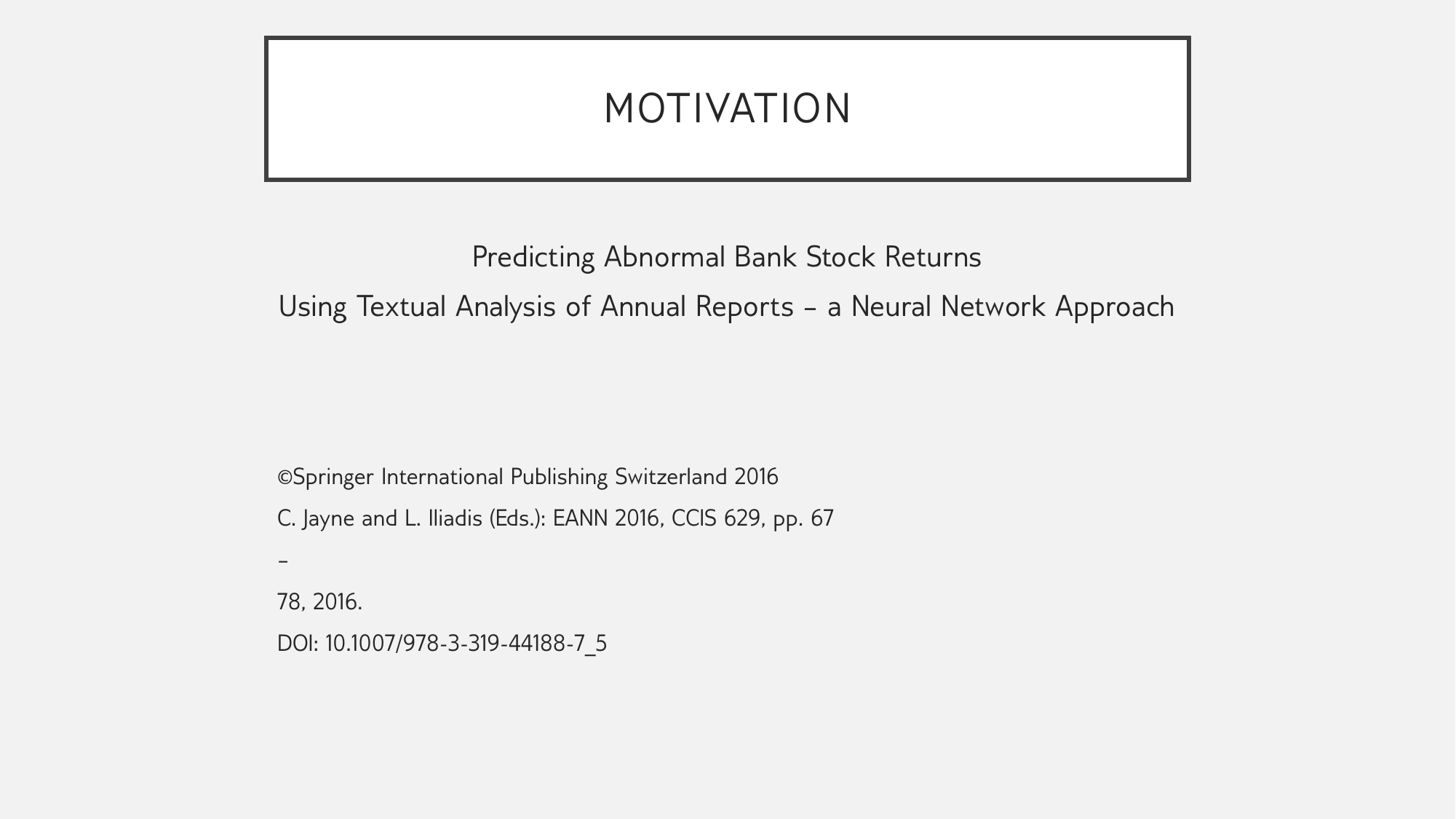

# motivation
Predicting Abnormal Bank Stock Returns
Using Textual Analysis of Annual Reports – a Neural Network Approach

©Springer International Publishing Switzerland 2016
C. Jayne and L. Iliadis (Eds.): EANN 2016, CCIS 629, pp. 67
–
78, 2016.
DOI: 10.1007/978-3-319-44188-7_5